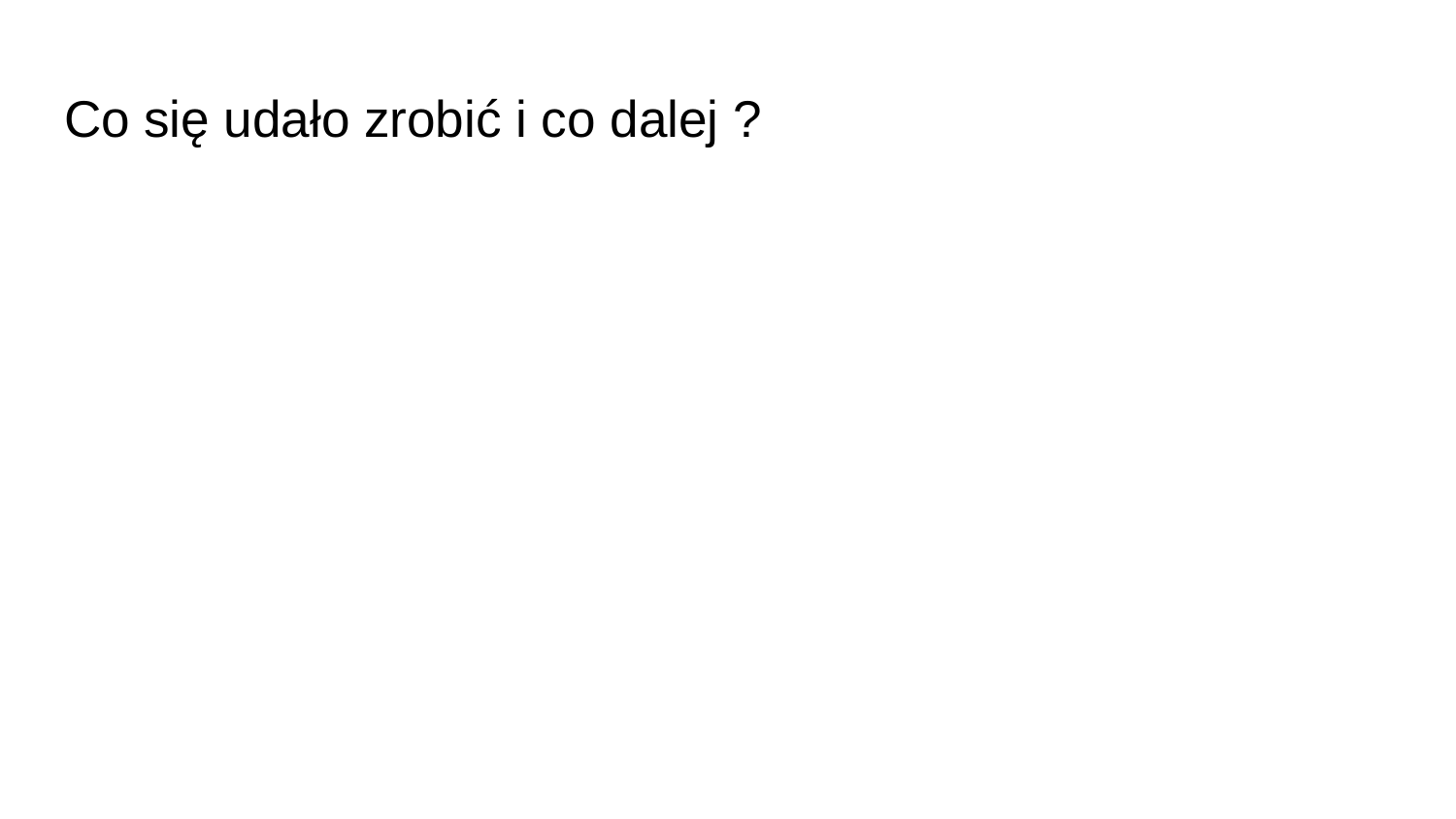

# Co się udało zrobić i co dalej ?